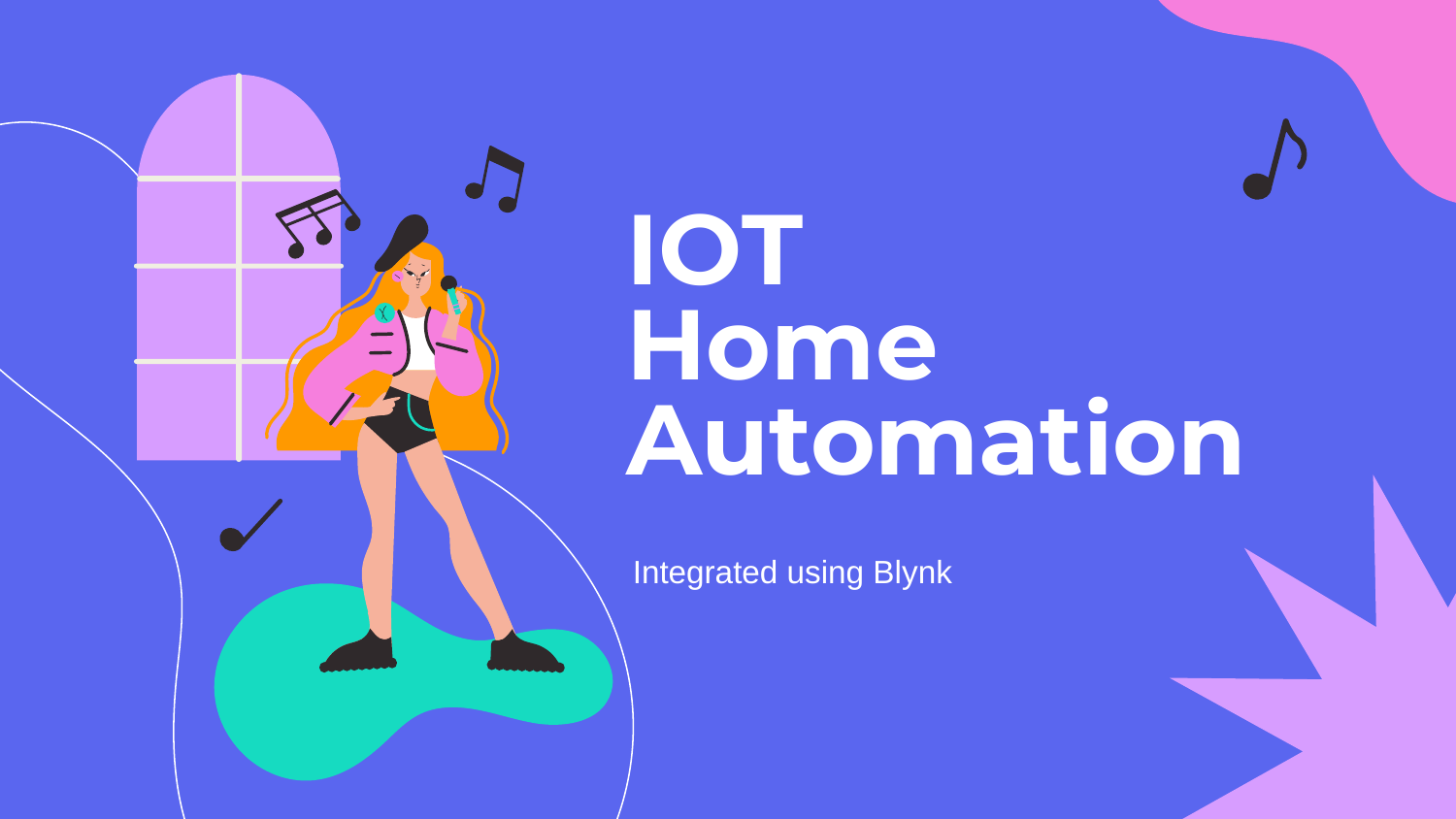

# IOT
Home
Automation
Integrated using Blynk